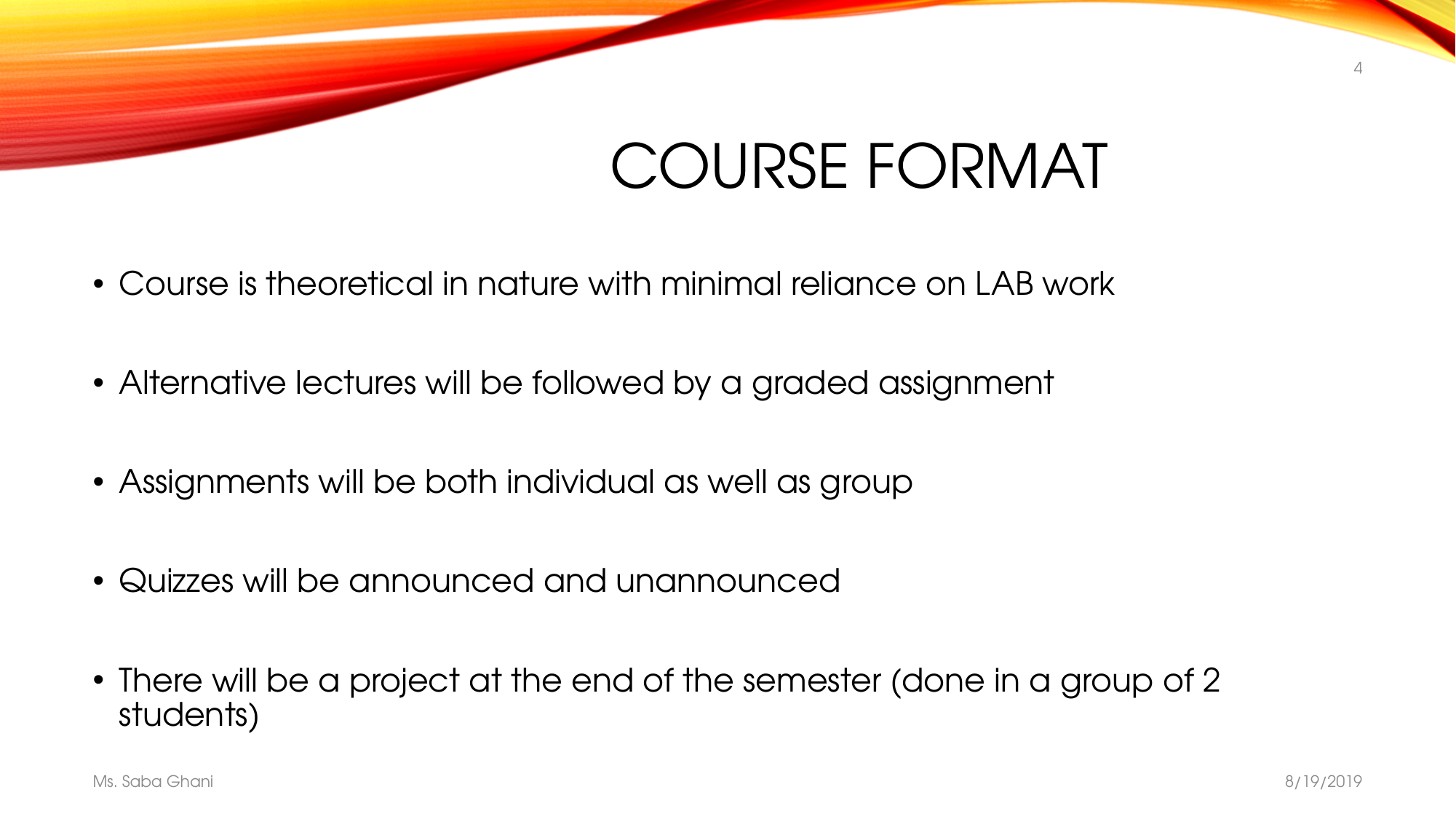

4
# Course Format
Course is theoretical in nature with minimal reliance on LAB work

Alternative lectures will be followed by a graded assignment

Assignments will be both individual as well as group

Quizzes will be announced and unannounced

There will be a project at the end of the semester (done in a group of 2 students)

Ms. Saba Ghani
8/19/2019